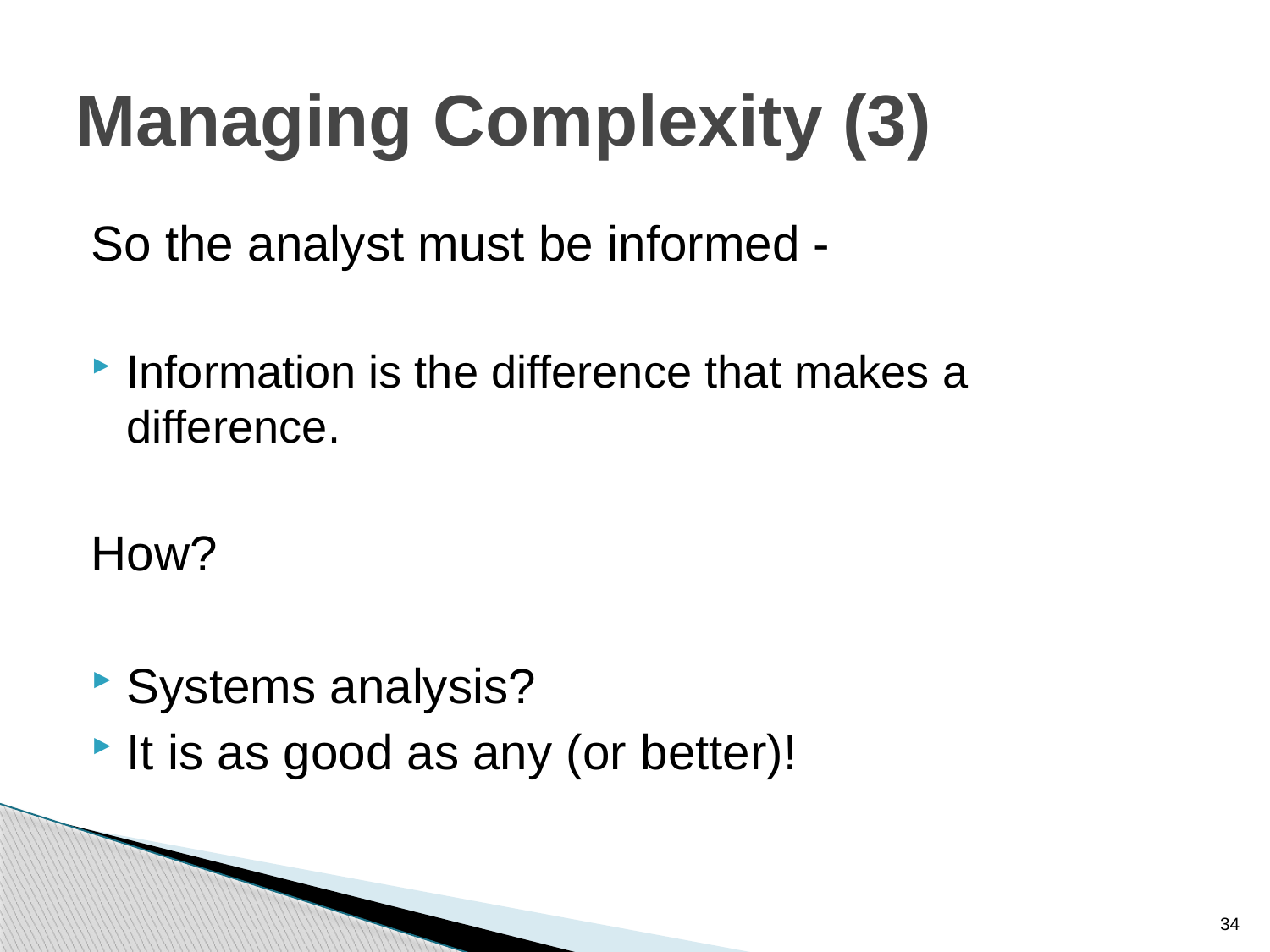

# Managing Complexity (3)
So the analyst must be informed -

Information is the difference that makes a difference.

How?

Systems analysis?
It is as good as any (or better)!
34